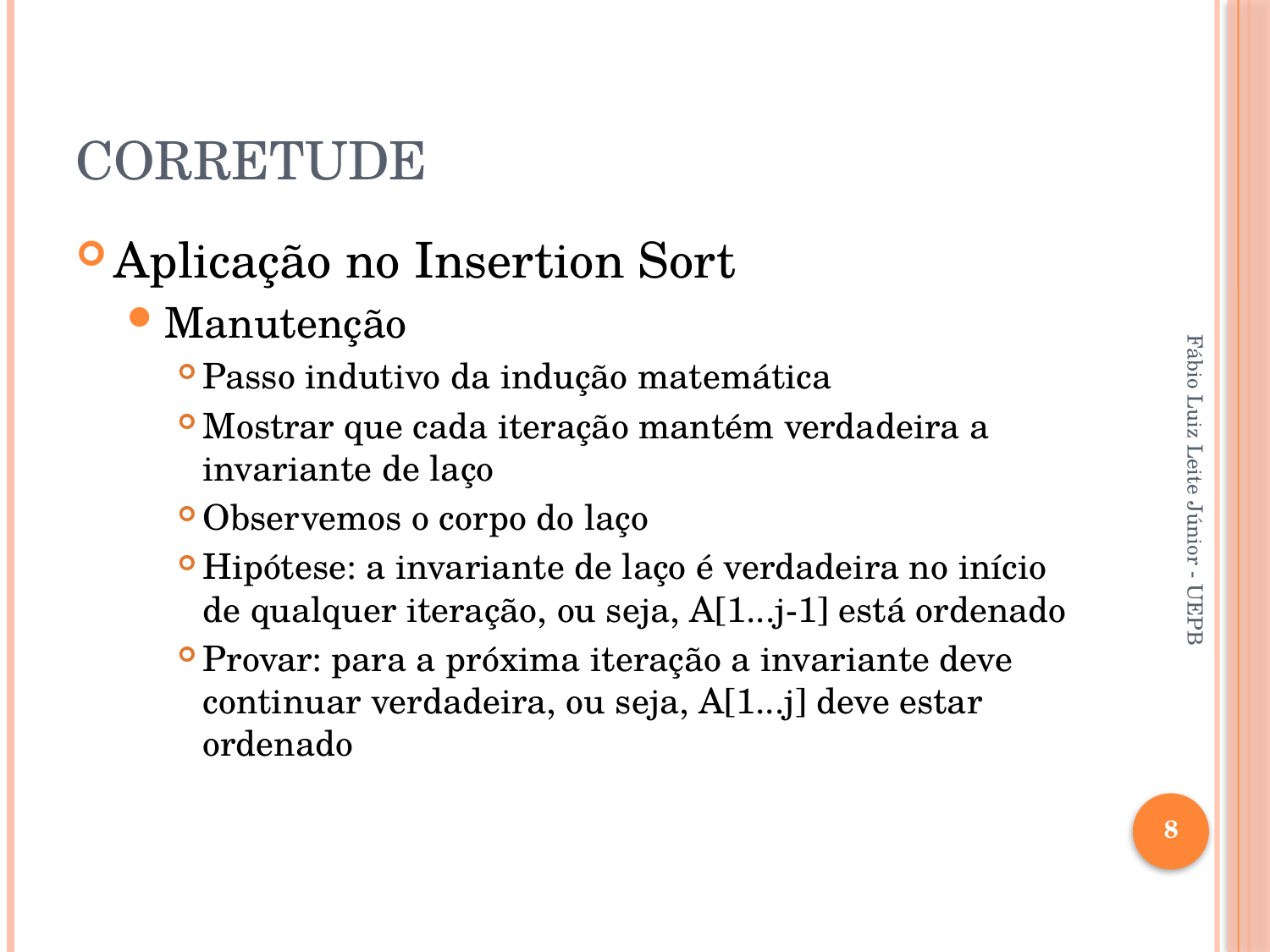

# Corretude
Aplicação no Insertion Sort
Manutenção
Passo indutivo da indução matemática
Mostrar que cada iteração mantém verdadeira a invariante de laço
Observemos o corpo do laço
Hipótese: a invariante de laço é verdadeira no início de qualquer iteração, ou seja, A[1...j-1] está ordenado
Provar: para a próxima iteração a invariante deve continuar verdadeira, ou seja, A[1...j] deve estar ordenado

Fábio Luiz Leite Júnior - UEPB
8